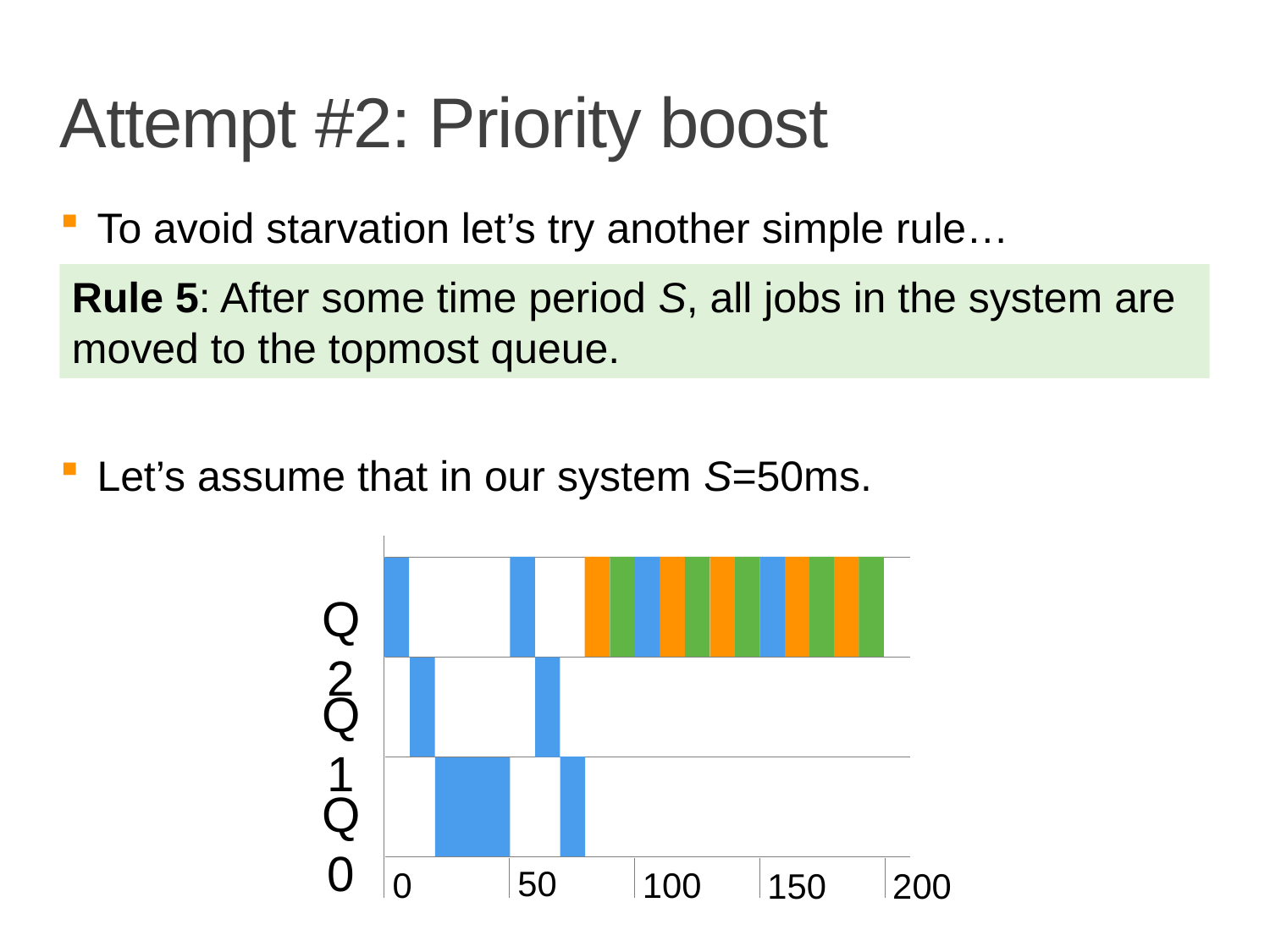

# Attempt #2: Priority boost
To avoid starvation let’s try another simple rule…

Let’s assume that in our system S=50ms.

Rule 5: After some time period S, all jobs in the system are moved to the topmost queue.
Q2
Q1
Q0
50
100
0
150
200